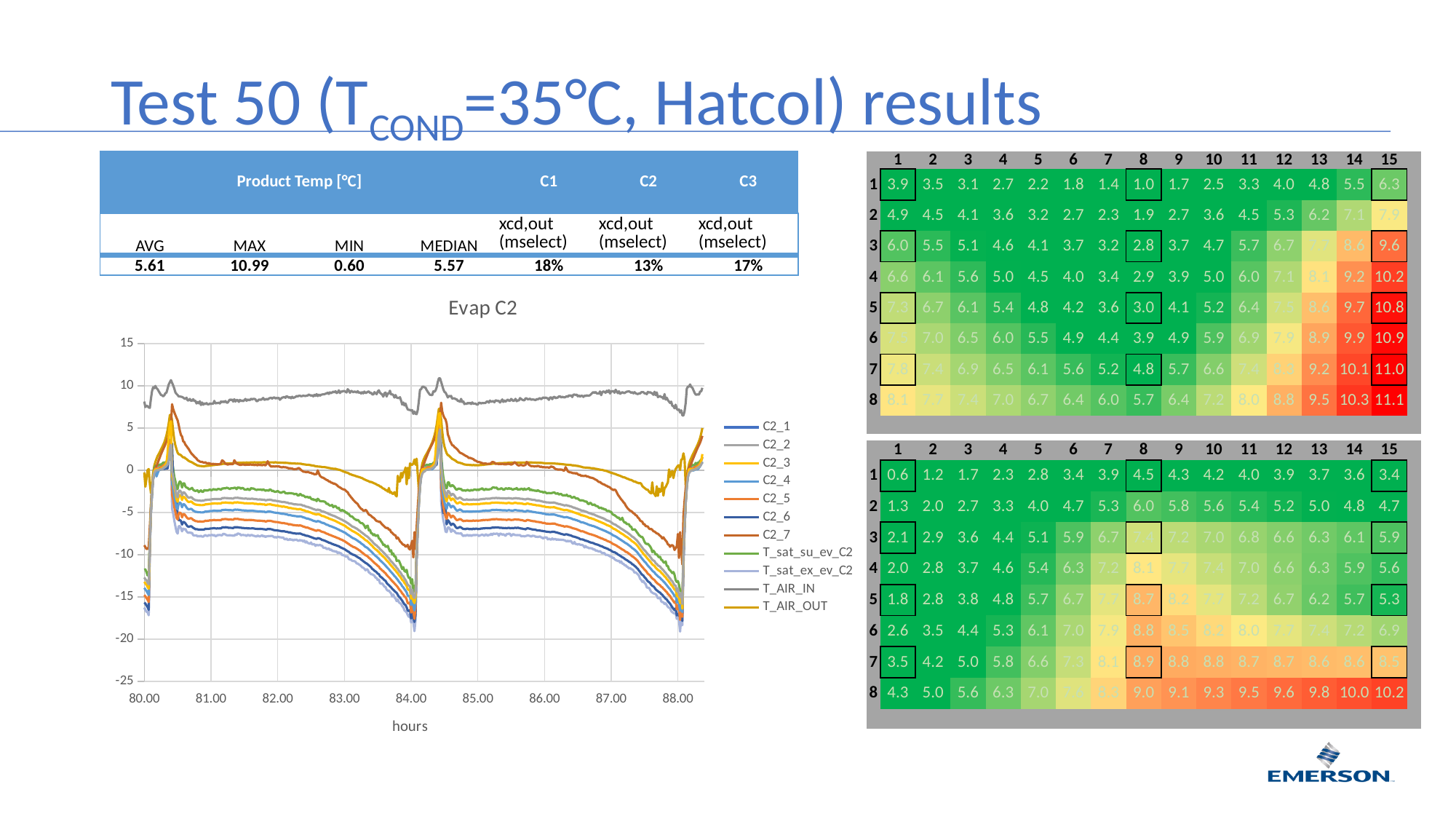

# Test 50 (TCOND=35°C, Hatcol) results
| Product Temp [°C] |  |  |  | C1 | C2 | C3 |
| --- | --- | --- | --- | --- | --- | --- |
| AVG | MAX | MIN | MEDIAN | xcd,out (mselect) | xcd,out (mselect) | xcd,out (mselect) |
| 5.61 | 10.99 | 0.60 | 5.57 | 18% | 13% | 17% |
|  | 1 | 2 | 3 | 4 | 5 | 6 | 7 | 8 | 9 | 10 | 11 | 12 | 13 | 14 | 15 |  |
| --- | --- | --- | --- | --- | --- | --- | --- | --- | --- | --- | --- | --- | --- | --- | --- | --- |
| 1 | 3.9 | 3.5 | 3.1 | 2.7 | 2.2 | 1.8 | 1.4 | 1.0 | 1.7 | 2.5 | 3.3 | 4.0 | 4.8 | 5.5 | 6.3 |  |
| 2 | 4.9 | 4.5 | 4.1 | 3.6 | 3.2 | 2.7 | 2.3 | 1.9 | 2.7 | 3.6 | 4.5 | 5.3 | 6.2 | 7.1 | 7.9 |  |
| 3 | 6.0 | 5.5 | 5.1 | 4.6 | 4.1 | 3.7 | 3.2 | 2.8 | 3.7 | 4.7 | 5.7 | 6.7 | 7.7 | 8.6 | 9.6 |  |
| 4 | 6.6 | 6.1 | 5.6 | 5.0 | 4.5 | 4.0 | 3.4 | 2.9 | 3.9 | 5.0 | 6.0 | 7.1 | 8.1 | 9.2 | 10.2 |  |
| 5 | 7.3 | 6.7 | 6.1 | 5.4 | 4.8 | 4.2 | 3.6 | 3.0 | 4.1 | 5.2 | 6.4 | 7.5 | 8.6 | 9.7 | 10.8 |  |
| 6 | 7.5 | 7.0 | 6.5 | 6.0 | 5.5 | 4.9 | 4.4 | 3.9 | 4.9 | 5.9 | 6.9 | 7.9 | 8.9 | 9.9 | 10.9 |  |
| 7 | 7.8 | 7.4 | 6.9 | 6.5 | 6.1 | 5.6 | 5.2 | 4.8 | 5.7 | 6.6 | 7.4 | 8.3 | 9.2 | 10.1 | 11.0 |  |
| 8 | 8.1 | 7.7 | 7.4 | 7.0 | 6.7 | 6.4 | 6.0 | 5.7 | 6.4 | 7.2 | 8.0 | 8.8 | 9.5 | 10.3 | 11.1 |  |
|  |  |  |  |  |  |  |  |  |  |  |  |  |  |  |  |  |

### Chart: Evap C2

| Category |  |  |  |  |  |  |  |  |  |  |  |
|---|---|---|---|---|---|---|---|---|---|---|---|
|  | 1 | 2 | 3 | 4 | 5 | 6 | 7 | 8 | 9 | 10 | 11 | 12 | 13 | 14 | 15 |  |
| --- | --- | --- | --- | --- | --- | --- | --- | --- | --- | --- | --- | --- | --- | --- | --- | --- |
| 1 | 0.6 | 1.2 | 1.7 | 2.3 | 2.8 | 3.4 | 3.9 | 4.5 | 4.3 | 4.2 | 4.0 | 3.9 | 3.7 | 3.6 | 3.4 |  |
| 2 | 1.3 | 2.0 | 2.7 | 3.3 | 4.0 | 4.7 | 5.3 | 6.0 | 5.8 | 5.6 | 5.4 | 5.2 | 5.0 | 4.8 | 4.7 |  |
| 3 | 2.1 | 2.9 | 3.6 | 4.4 | 5.1 | 5.9 | 6.7 | 7.4 | 7.2 | 7.0 | 6.8 | 6.6 | 6.3 | 6.1 | 5.9 |  |
| 4 | 2.0 | 2.8 | 3.7 | 4.6 | 5.4 | 6.3 | 7.2 | 8.1 | 7.7 | 7.4 | 7.0 | 6.6 | 6.3 | 5.9 | 5.6 |  |
| 5 | 1.8 | 2.8 | 3.8 | 4.8 | 5.7 | 6.7 | 7.7 | 8.7 | 8.2 | 7.7 | 7.2 | 6.7 | 6.2 | 5.7 | 5.3 |  |
| 6 | 2.6 | 3.5 | 4.4 | 5.3 | 6.1 | 7.0 | 7.9 | 8.8 | 8.5 | 8.2 | 8.0 | 7.7 | 7.4 | 7.2 | 6.9 |  |
| 7 | 3.5 | 4.2 | 5.0 | 5.8 | 6.6 | 7.3 | 8.1 | 8.9 | 8.8 | 8.8 | 8.7 | 8.7 | 8.6 | 8.6 | 8.5 |  |
| 8 | 4.3 | 5.0 | 5.6 | 6.3 | 7.0 | 7.6 | 8.3 | 9.0 | 9.1 | 9.3 | 9.5 | 9.6 | 9.8 | 10.0 | 10.2 |  |
|  |  |  |  |  |  |  |  |  |  |  |  |  |  |  |  |  |